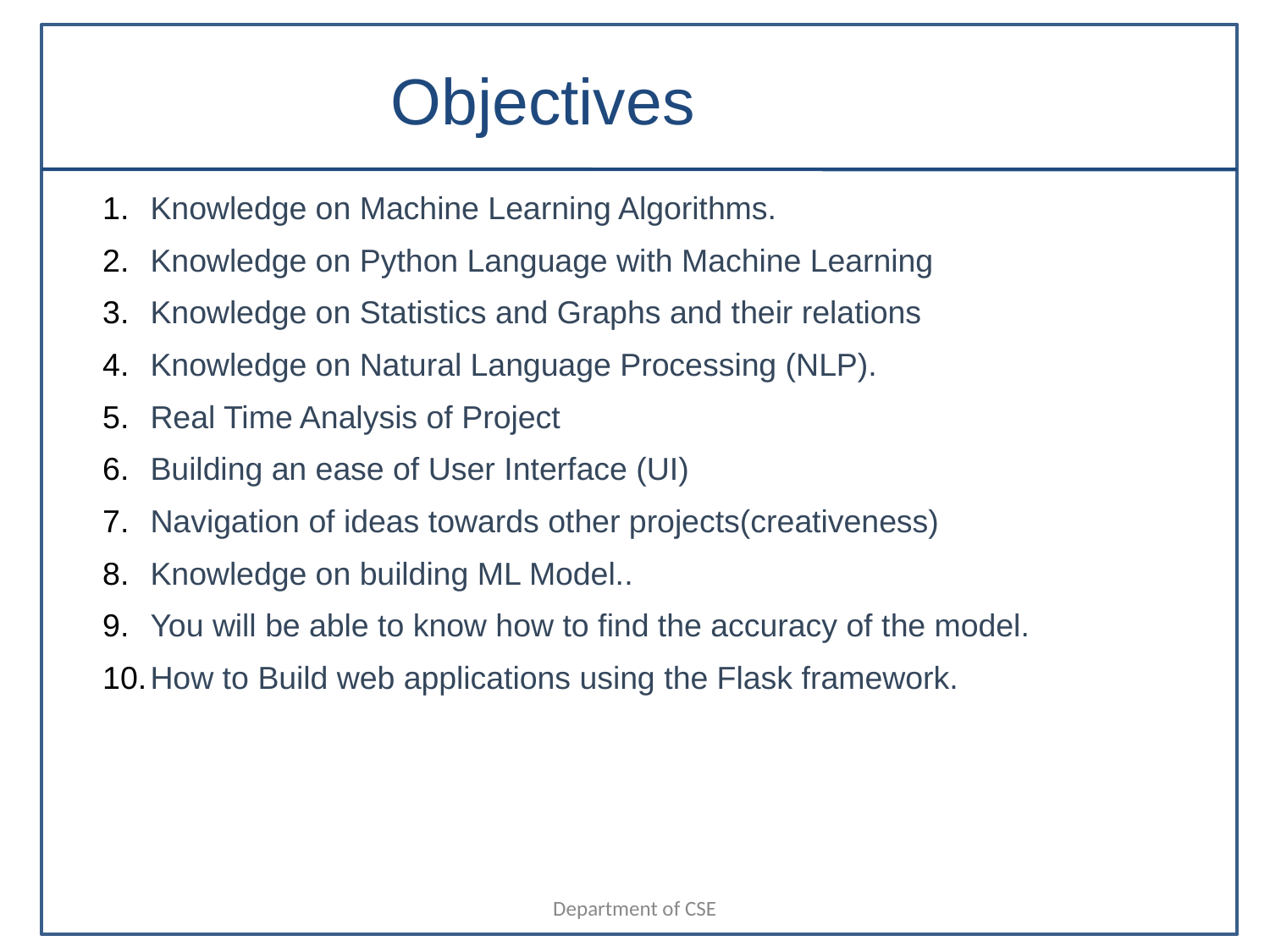

# Objectives
Knowledge on Machine Learning Algorithms.
Knowledge on Python Language with Machine Learning
Knowledge on Statistics and Graphs and their relations
Knowledge on Natural Language Processing (NLP).
Real Time Analysis of Project
Building an ease of User Interface (UI)
Navigation of ideas towards other projects(creativeness)
Knowledge on building ML Model..
You will be able to know how to find the accuracy of the model.
How to Build web applications using the Flask framework.
Department of CSE
5